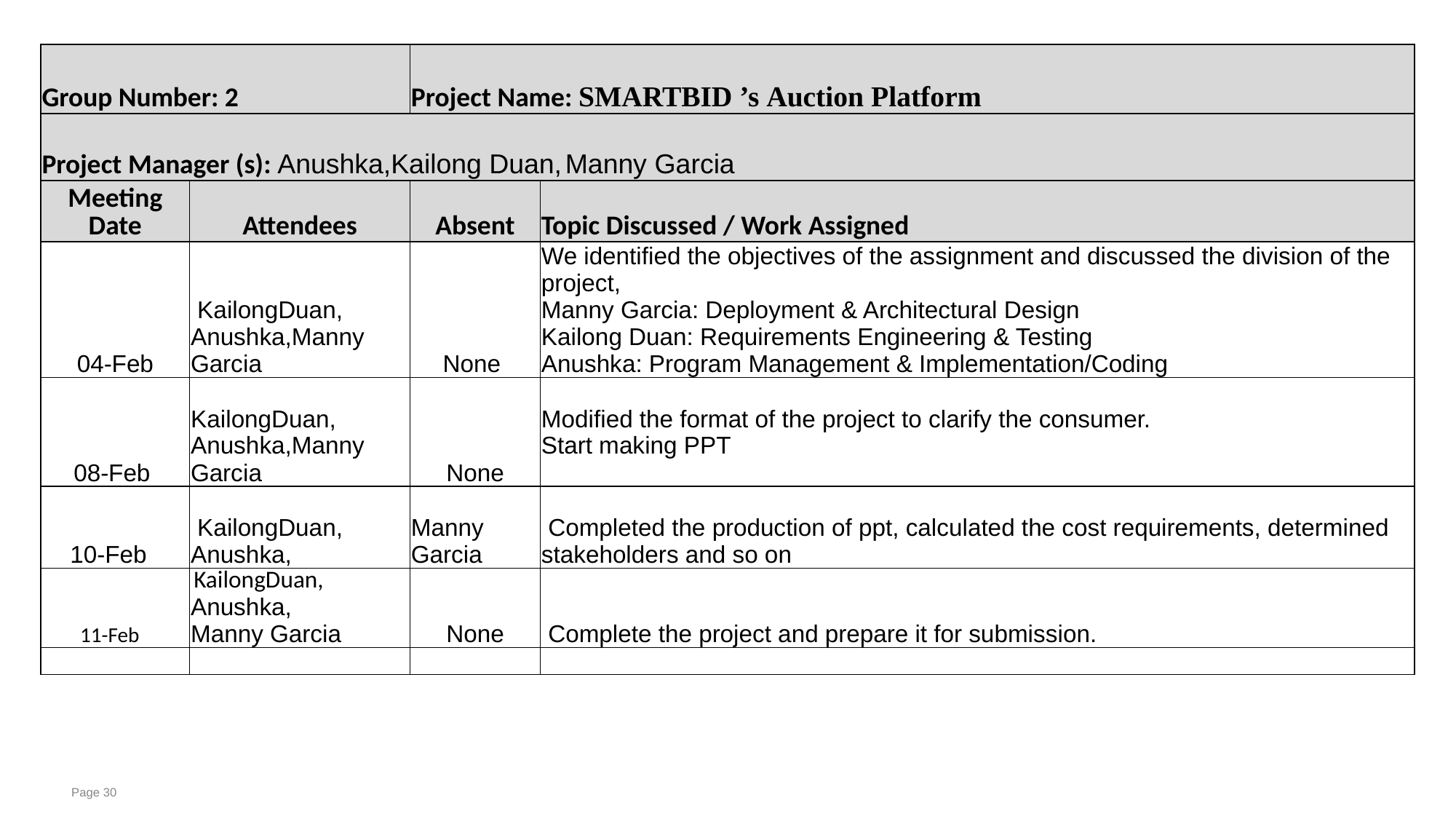

#
| Group Number: 2 |  | Project Name: SMARTBID ’s Auction Platform |  |
| --- | --- | --- | --- |
| Project Manager (s): Anushka,Kailong Duan, Manny Garcia |  |  |  |
| Meeting Date | Attendees | Absent | Topic Discussed / Work Assigned |
| 04-Feb | KailongDuan, Anushka,Manny Garcia | None | We identified the objectives of the assignment and discussed the division of the project, Manny Garcia: Deployment & Architectural Design Kailong Duan: Requirements Engineering & Testing Anushka: Program Management & Implementation/Coding |
| 08-Feb | KailongDuan, Anushka,Manny Garcia | None | Modified the format of the project to clarify the consumer. Start making PPT |
| 10-Feb | KailongDuan, Anushka, | Manny Garcia | Completed the production of ppt, calculated the cost requirements, determined stakeholders and so on |
| 11-Feb | KailongDuan, Anushka, Manny Garcia | None | Complete the project and prepare it for submission. |
|  |  |  |  |